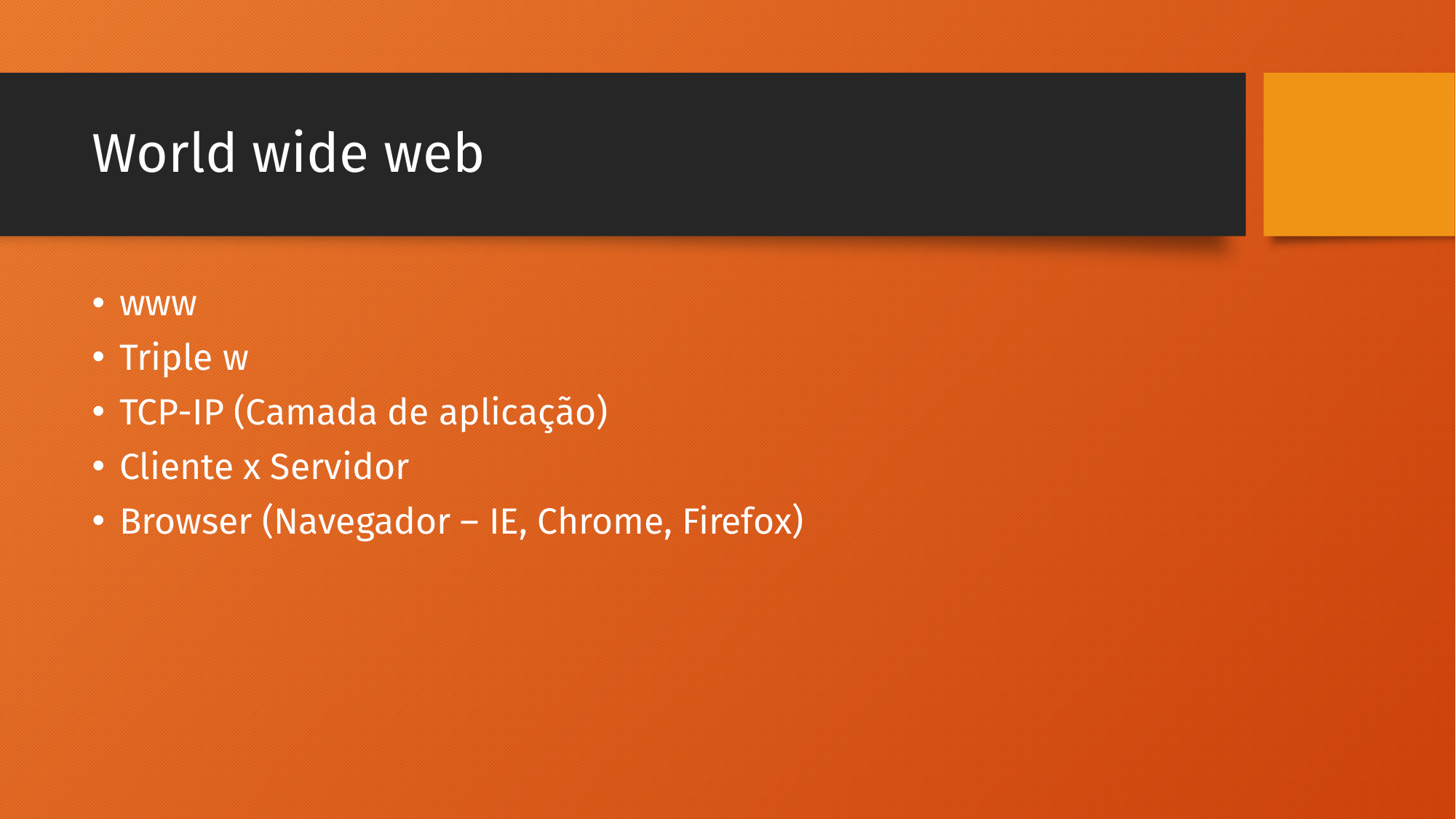

# World wide web
www
Triple w
TCP-IP (Camada de aplicação)
Cliente x Servidor
Browser (Navegador – IE, Chrome, Firefox)